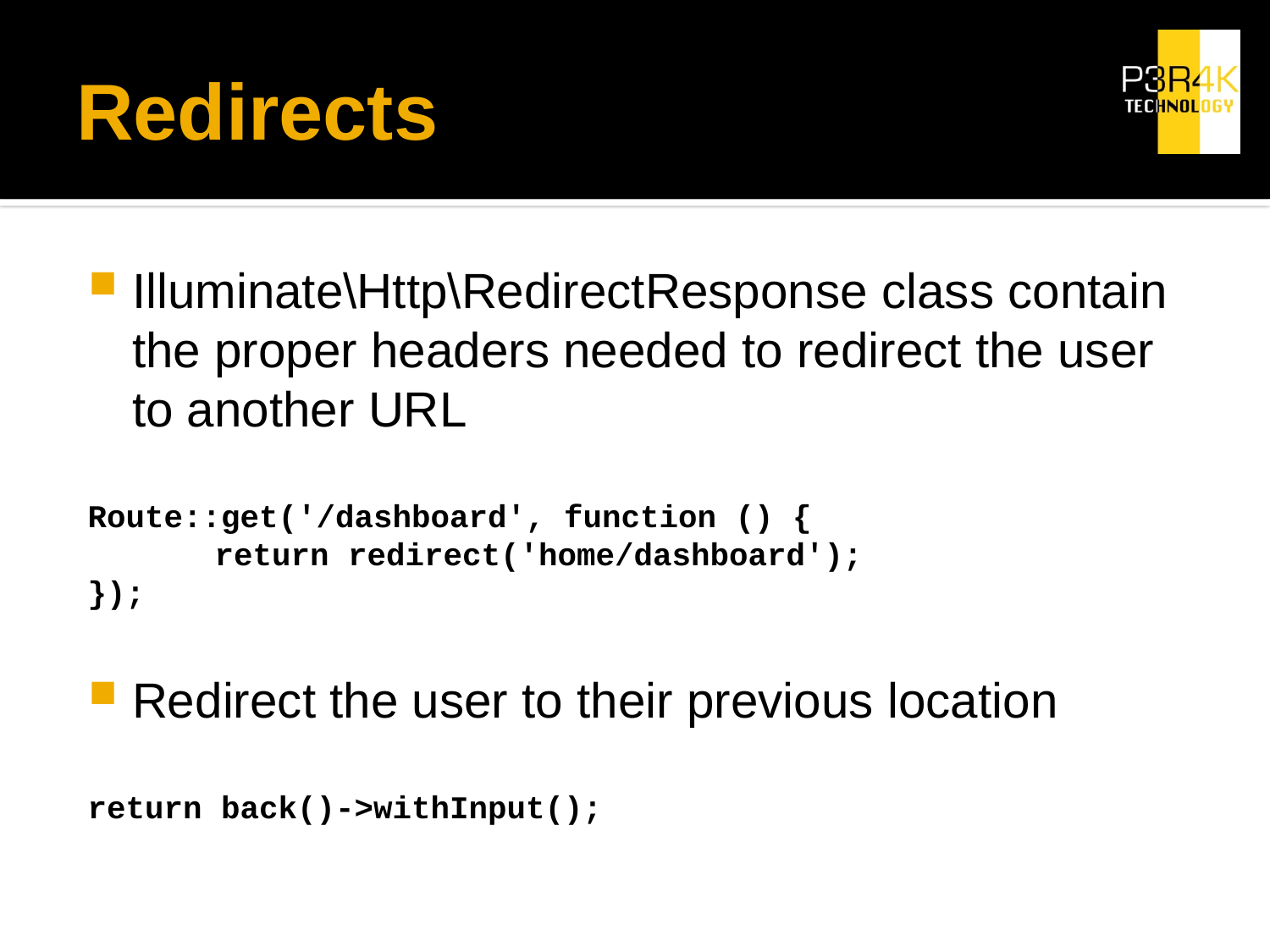

# Redirects
Illuminate\Http\RedirectResponse class contain the proper headers needed to redirect the user to another URL

Route::get('/dashboard', function () {
	return redirect('home/dashboard');
});

Redirect the user to their previous location

return back()->withInput();